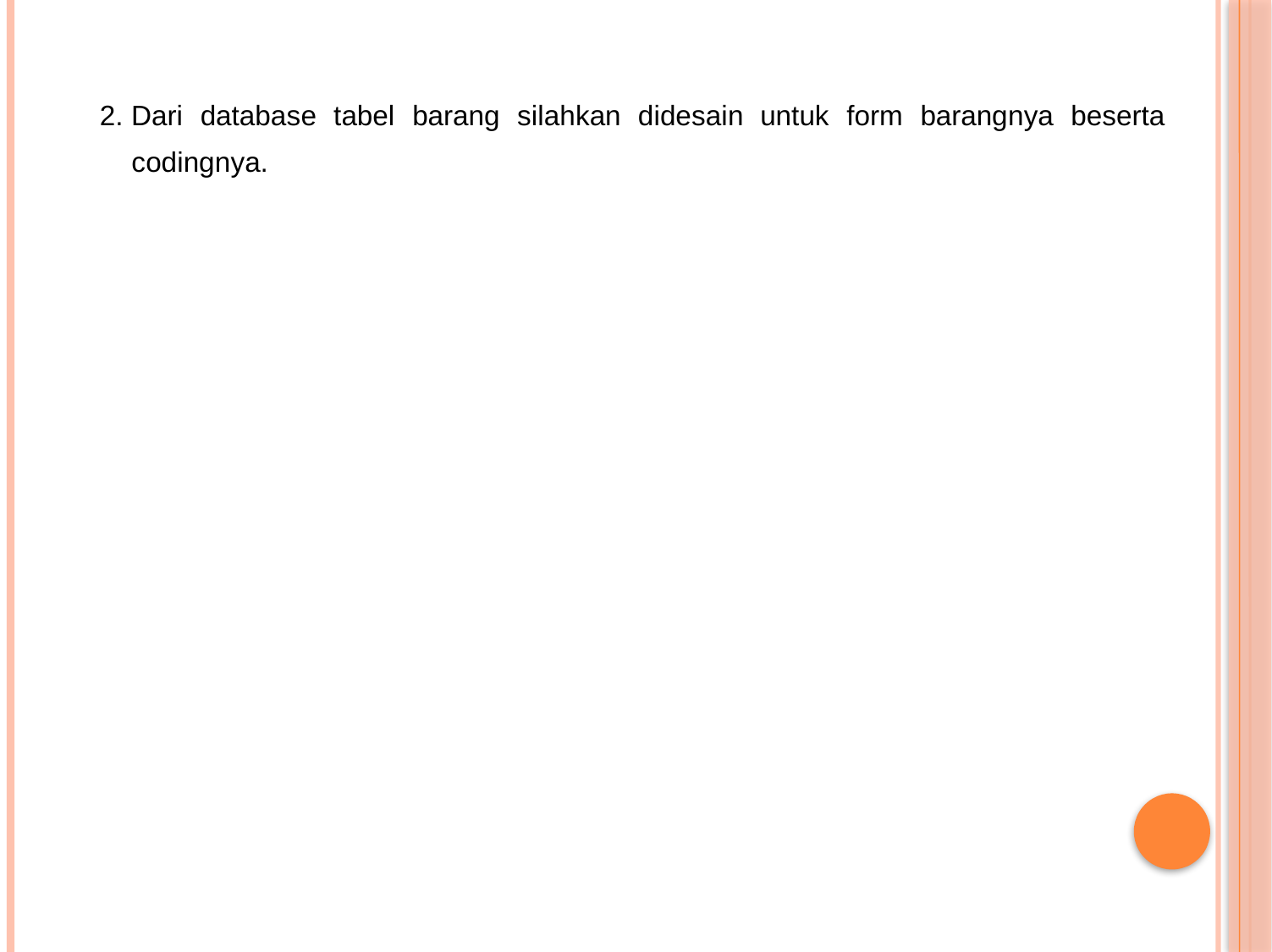

2. Dari  database  tabel  barang  silahkan  didesain  untuk  form  barangnya  beserta
codingnya.